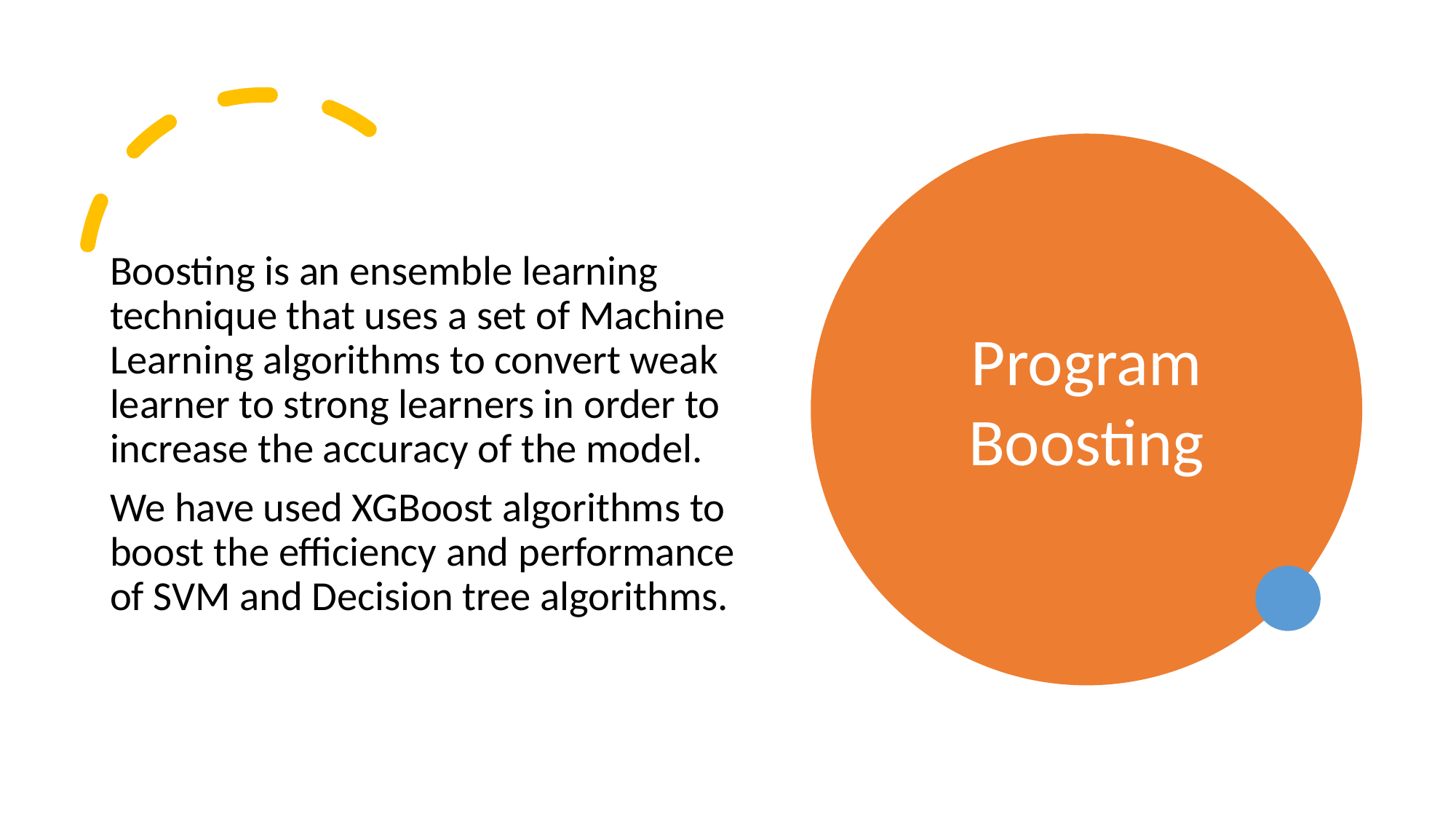

# OneHot Encoding
Boosting is an ensemble learning technique that uses a set of Machine Learning algorithms to convert weak learner to strong learners in order to increase the accuracy of the model.
We have used XGBoost algorithms to boost the efficiency and performance of SVM and Decision tree algorithms.
Program
Boosting